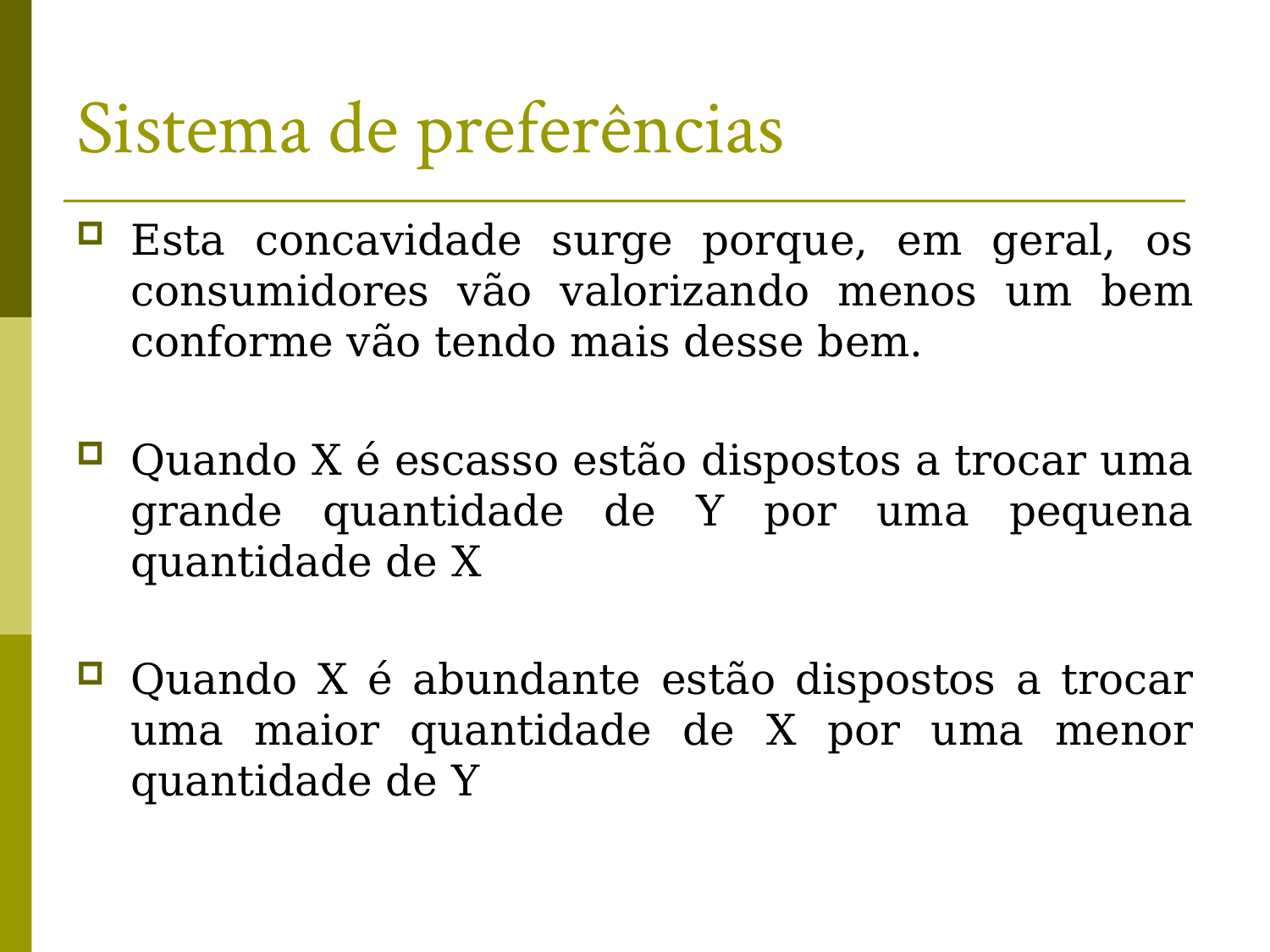

# Sistema de preferências
Esta concavidade surge porque, em geral, os consumidores vão valorizando menos um bem conforme vão tendo mais desse bem.

Quando X é escasso estão dispostos a trocar uma grande quantidade de Y por uma pequena quantidade de X

Quando X é abundante estão dispostos a trocar uma maior quantidade de X por uma menor quantidade de Y